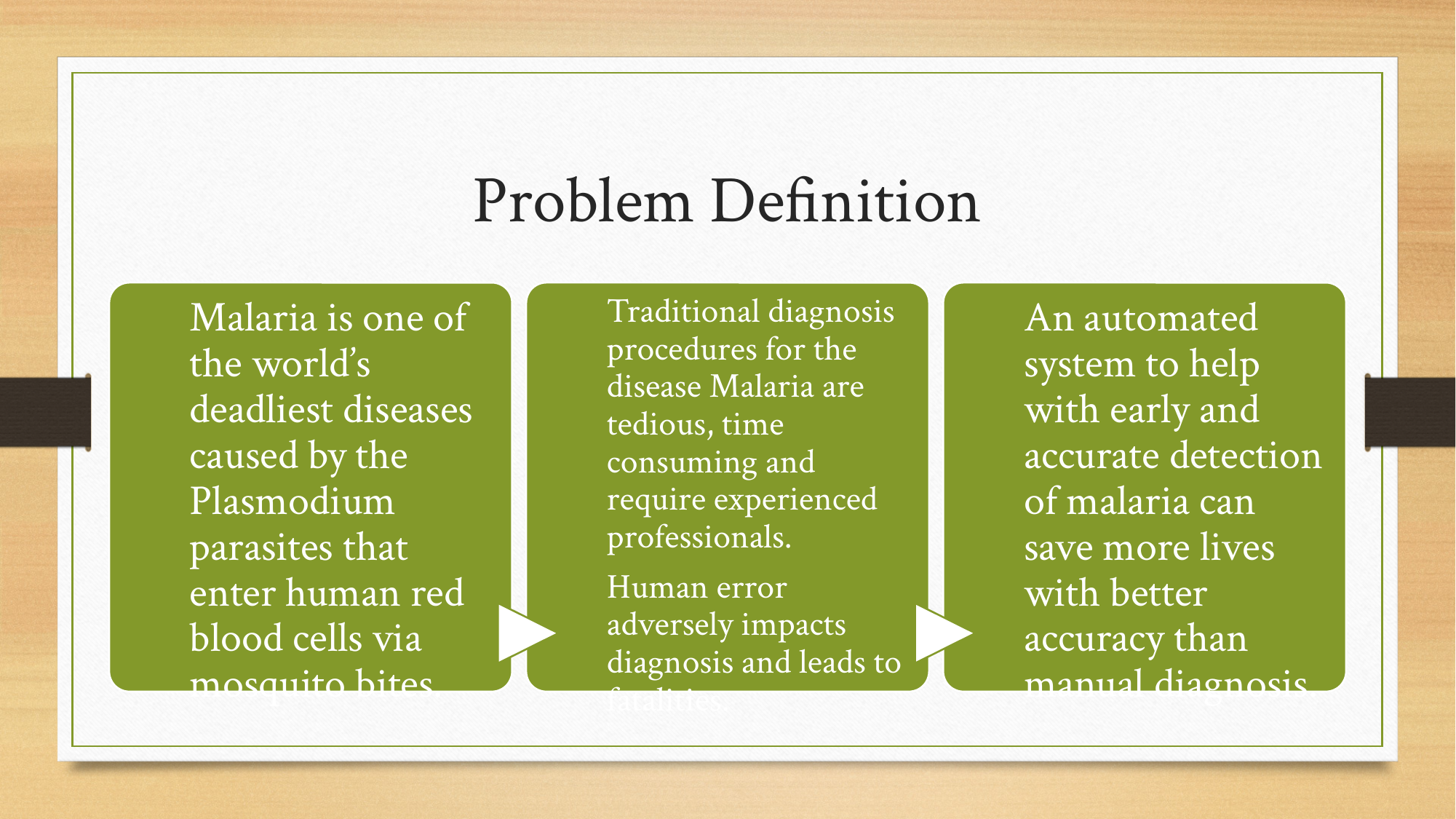

# Problem Definition

Malaria is one of the world’s deadliest diseases caused by the Plasmodium parasites that enter human red blood cells via mosquito bites.

Traditional diagnosis procedures for the disease Malaria are tedious, time consuming and require experienced professionals.
Human error adversely impacts diagnosis and leads to fatalities.

An automated system to help with early and accurate detection of malaria can save more lives with better accuracy than manual diagnosis.